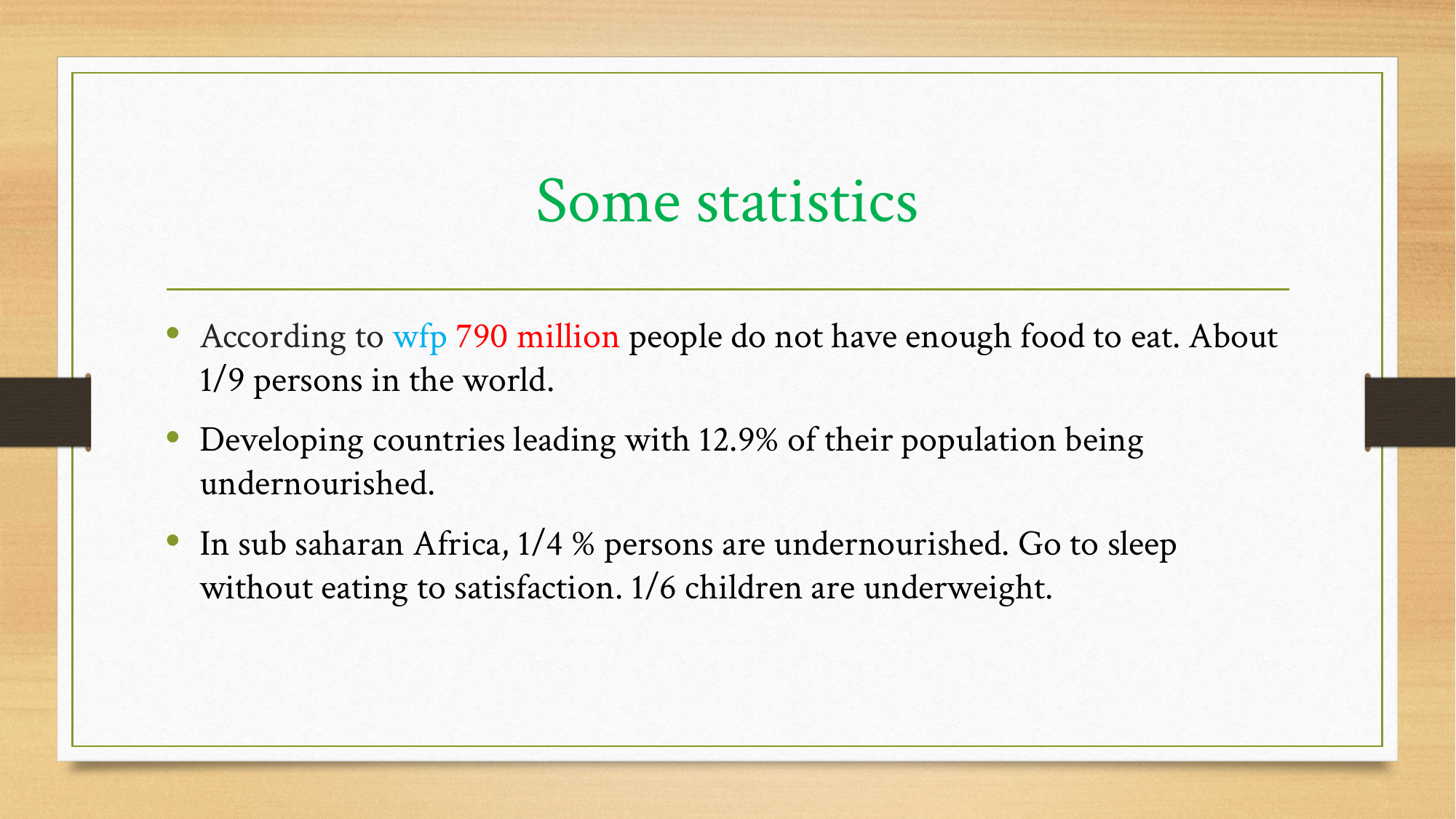

# Some statistics
According to wfp 790 million people do not have enough food to eat. About 1/9 persons in the world.
Developing countries leading with 12.9% of their population being undernourished.
In sub saharan Africa, 1/4 % persons are undernourished. Go to sleep without eating to satisfaction. 1/6 children are underweight.